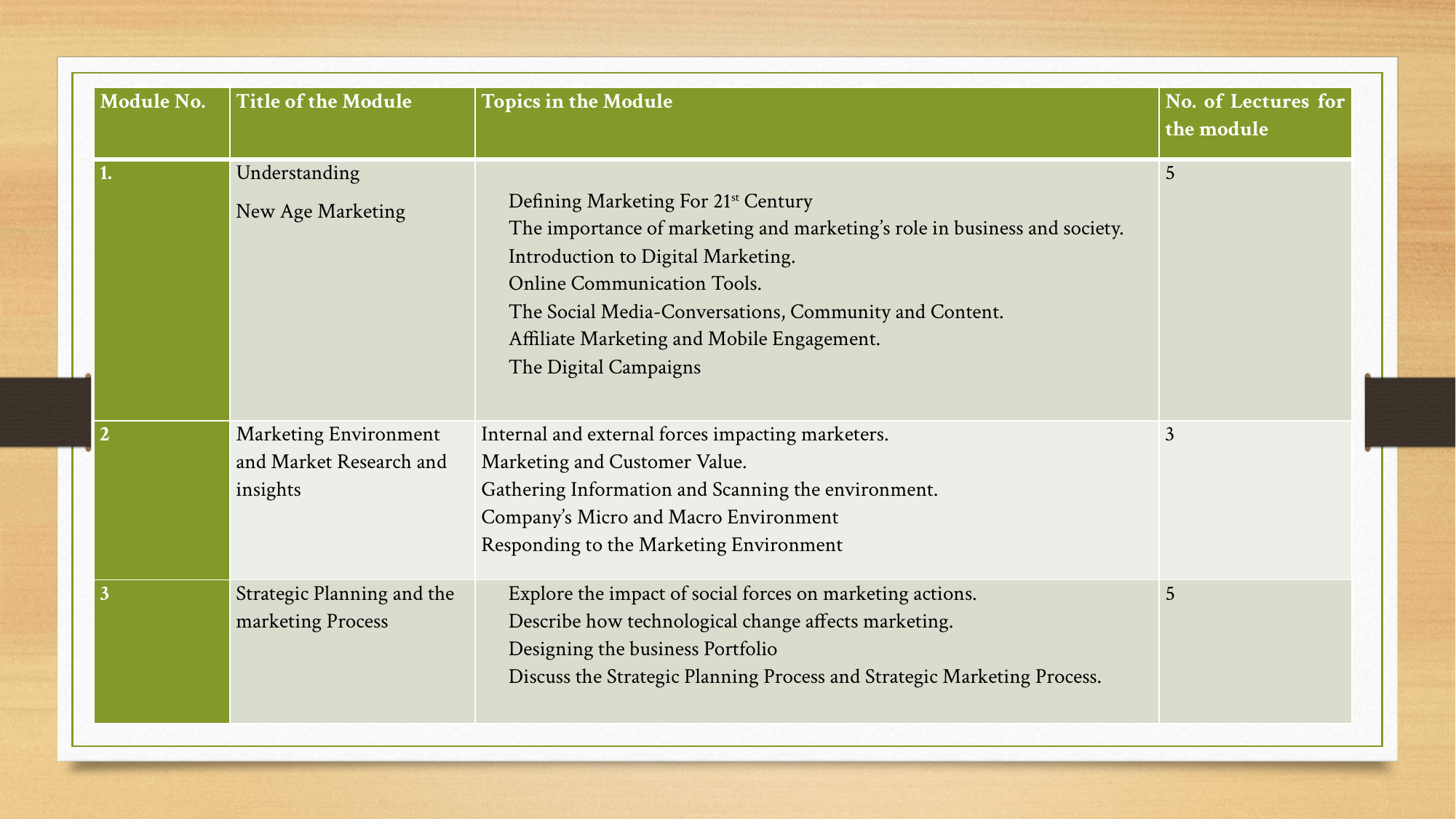

| Module No. | Title of the Module | Topics in the Module | No. of Lectures for the module |
| --- | --- | --- | --- |
| 1. | Understanding New Age Marketing | Defining Marketing For 21st Century The importance of marketing and marketing’s role in business and society. Introduction to Digital Marketing. Online Communication Tools. The Social Media-Conversations, Community and Content. Affiliate Marketing and Mobile Engagement. The Digital Campaigns | 5 |
| 2 | Marketing Environment and Market Research and insights | Internal and external forces impacting marketers. Marketing and Customer Value. Gathering Information and Scanning the environment. Company’s Micro and Macro Environment Responding to the Marketing Environment | 3 |
| 3 | Strategic Planning and the marketing Process | Explore the impact of social forces on marketing actions. Describe how technological change affects marketing. Designing the business Portfolio Discuss the Strategic Planning Process and Strategic Marketing Process. | 5 |